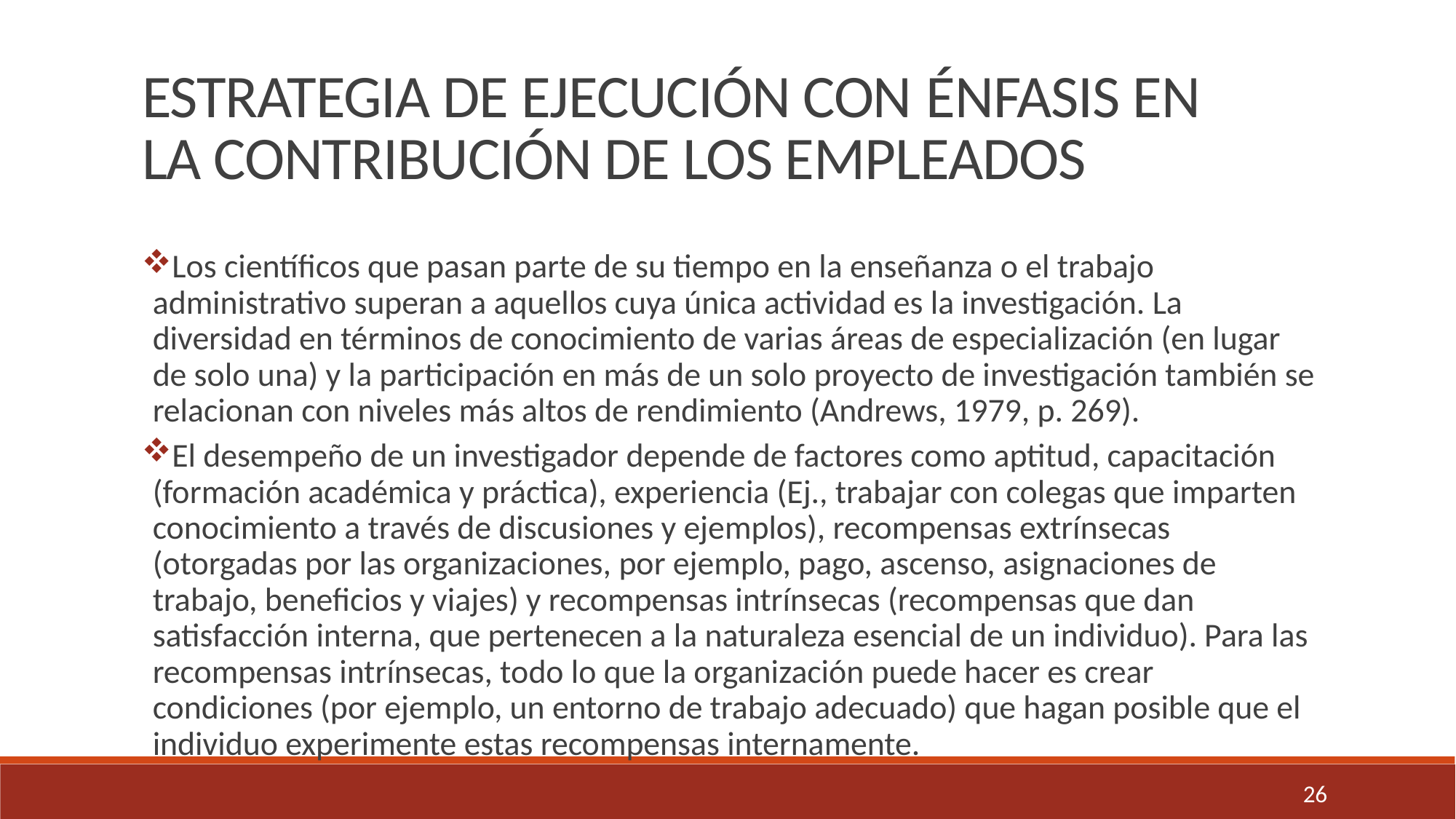

ESTRATEGIA DE EJECUCIÓN CON ÉNFASIS EN
LA CONTRIBUCIÓN DE LOS EMPLEADOS
Los científicos que pasan parte de su tiempo en la enseñanza o el trabajo administrativo superan a aquellos cuya única actividad es la investigación. La diversidad en términos de conocimiento de varias áreas de especialización (en lugar de solo una) y la participación en más de un solo proyecto de investigación también se relacionan con niveles más altos de rendimiento (Andrews, 1979, p. 269).
El desempeño de un investigador depende de factores como aptitud, capacitación (formación académica y práctica), experiencia (Ej., trabajar con colegas que imparten conocimiento a través de discusiones y ejemplos), recompensas extrínsecas (otorgadas por las organizaciones, por ejemplo, pago, ascenso, asignaciones de trabajo, beneficios y viajes) y recompensas intrínsecas (recompensas que dan satisfacción interna, que pertenecen a la naturaleza esencial de un individuo). Para las recompensas intrínsecas, todo lo que la organización puede hacer es crear condiciones (por ejemplo, un entorno de trabajo adecuado) que hagan posible que el individuo experimente estas recompensas internamente.
26